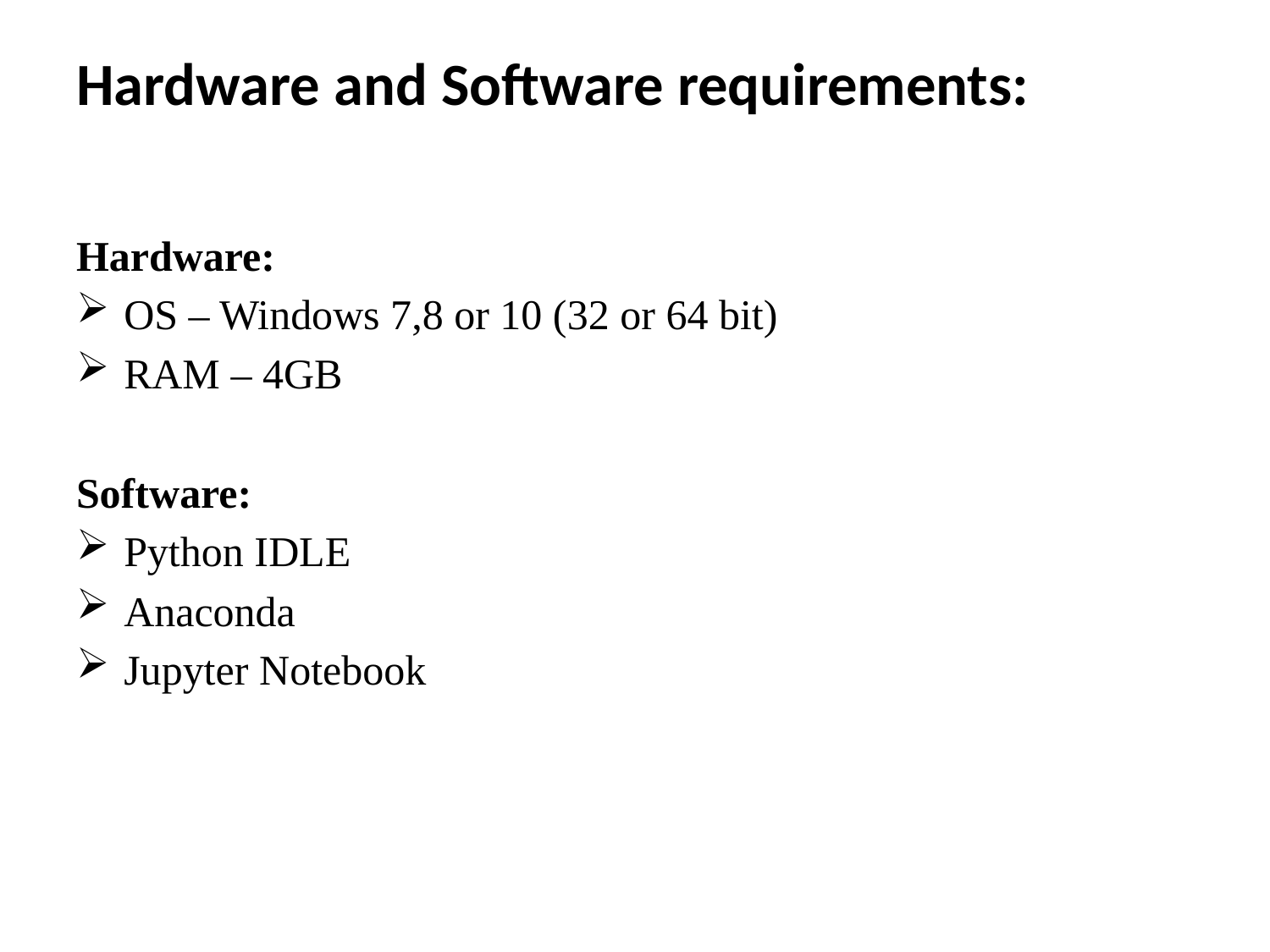

# Hardware and Software requirements:
Hardware:
OS – Windows 7,8 or 10 (32 or 64 bit)
RAM – 4GB

Software:
Python IDLE
Anaconda
Jupyter Notebook